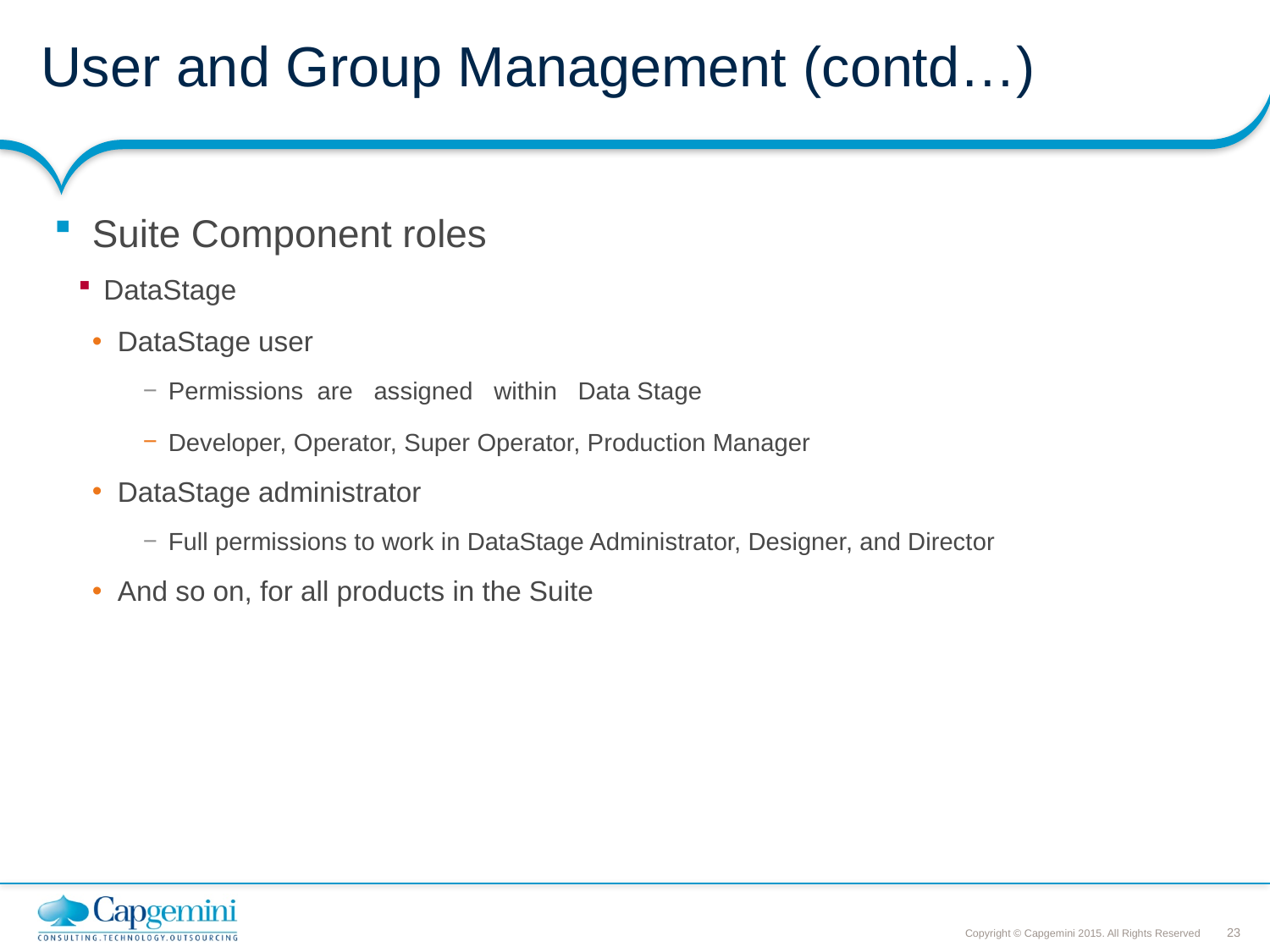

# User and Group Management (contd…)
Suite Component roles
DataStage
DataStage user
Permissions  are   assigned   within   Data Stage
Developer, Operator, Super Operator, Production Manager
DataStage administrator
Full permissions to work in DataStage Administrator, Designer, and Director
And so on, for all products in the Suite